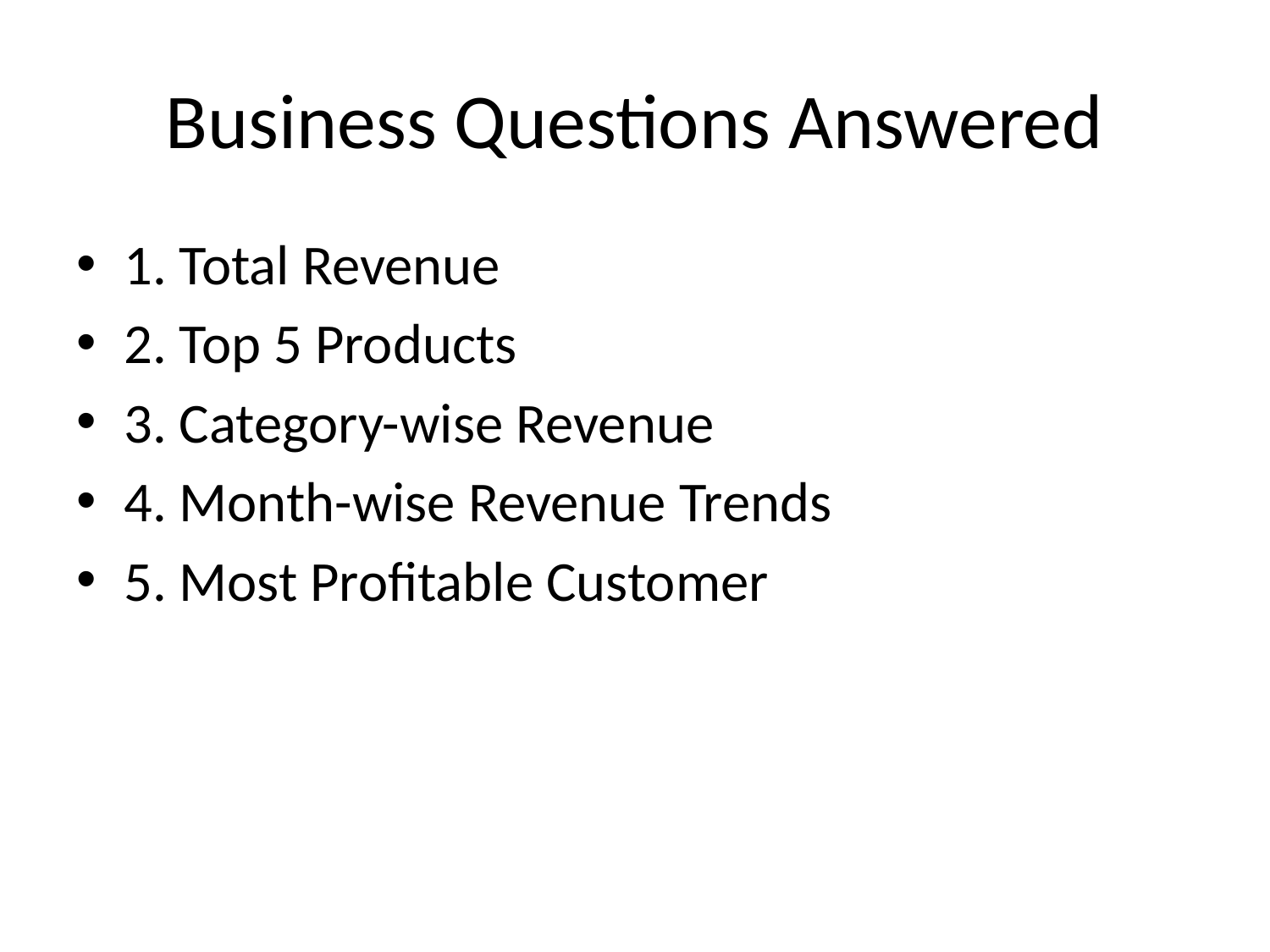

# Business Questions Answered
1. Total Revenue
2. Top 5 Products
3. Category-wise Revenue
4. Month-wise Revenue Trends
5. Most Profitable Customer